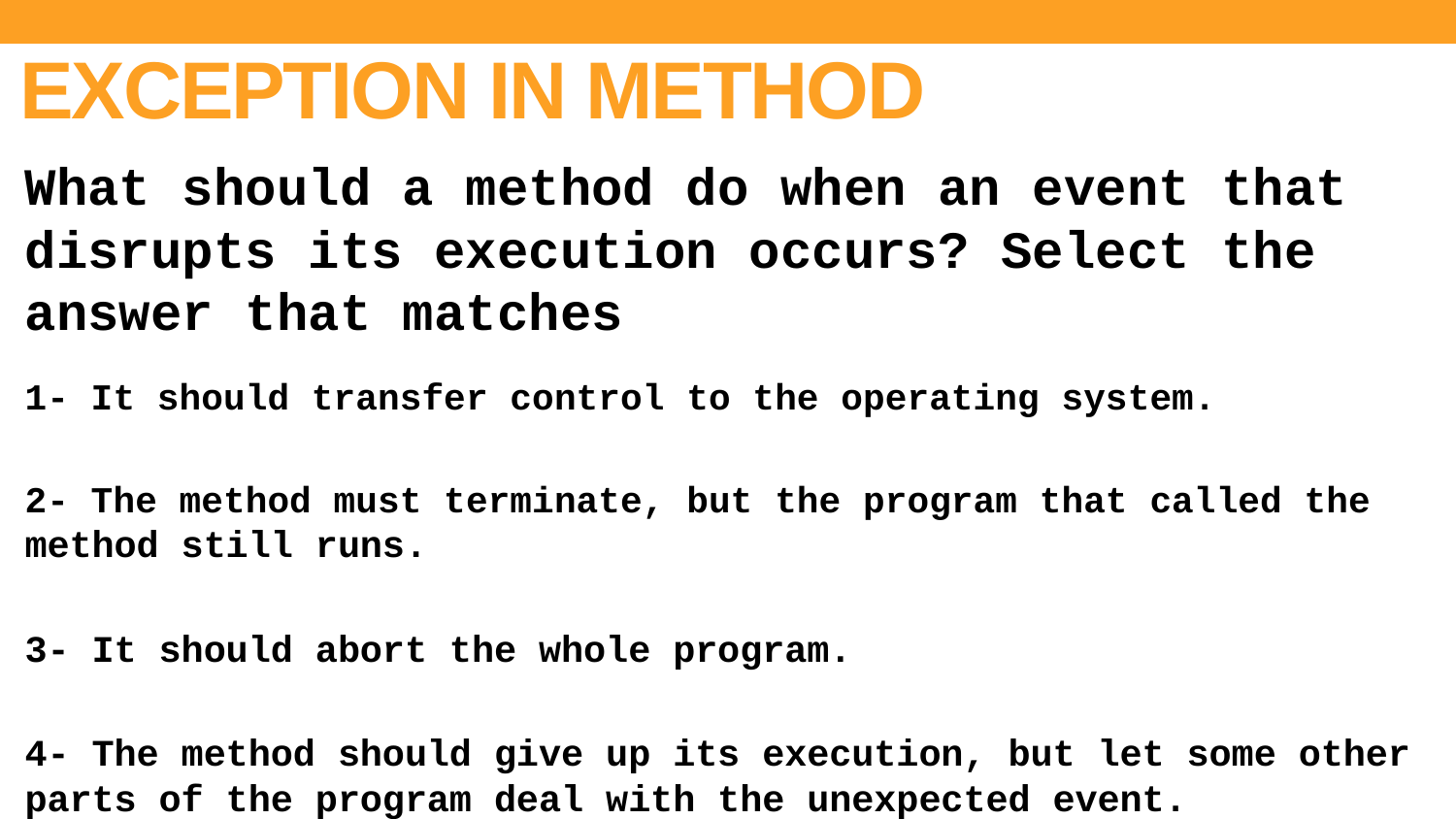

# EXCEPTION IN METHOD
What should a method do when an event that disrupts its execution occurs? Select the answer that matches

1- It should transfer control to the operating system.

2- The method must terminate, but the program that called the method still runs.

3- It should abort the whole program.

4- The method should give up its execution, but let some other parts of the program deal with the unexpected event.